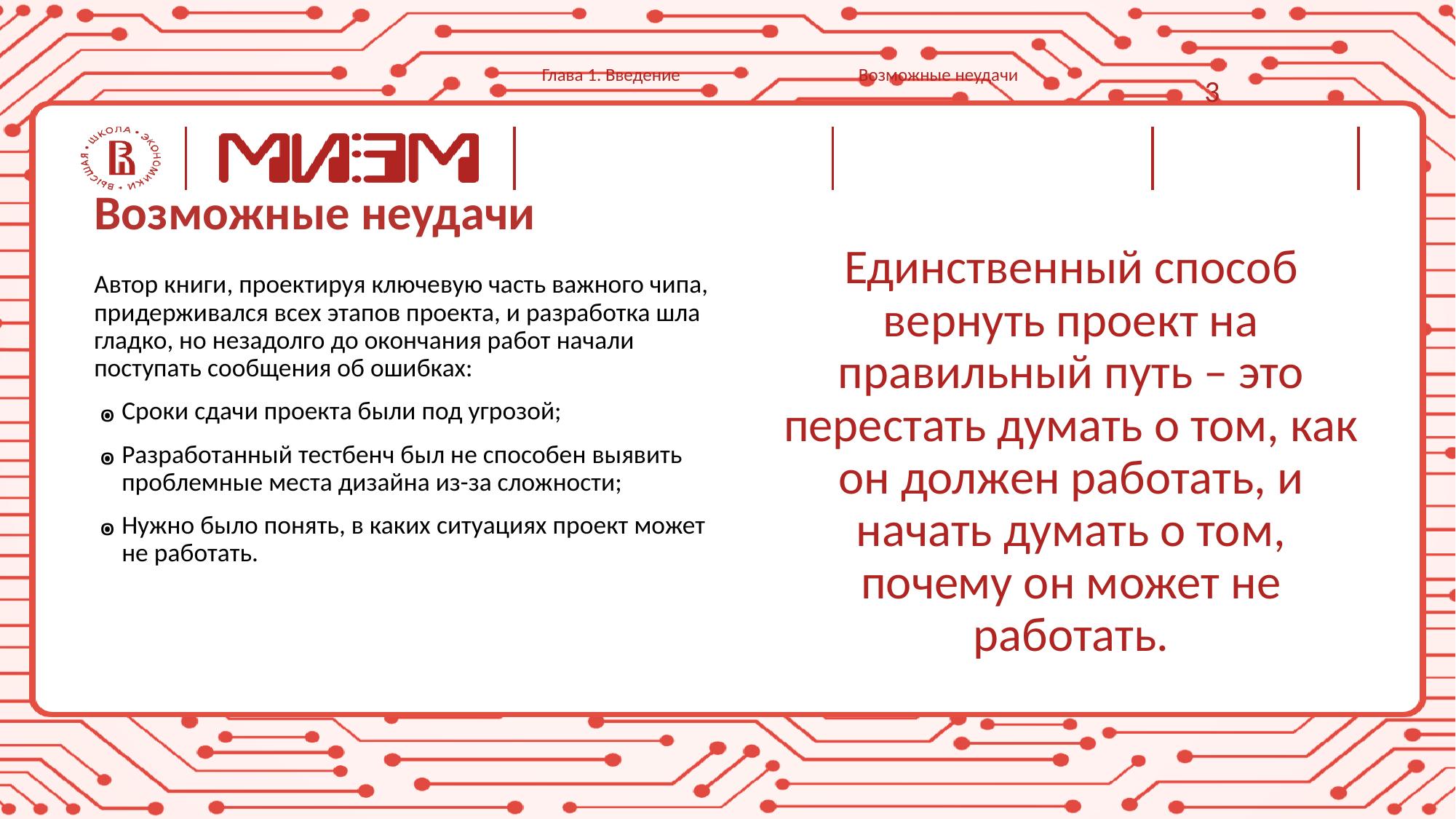

Глава 1. Введение
Возможные неудачи
3
# Возможные неудачи
Единственный способ вернуть проект на правильный путь – это перестать думать о том, как он должен работать, и начать думать о том, почему он может не работать.
Автор книги, проектируя ключевую часть важного чипа, придерживался всех этапов проекта, и разработка шла гладко, но незадолго до окончания работ начали поступать сообщения об ошибках:
Сроки сдачи проекта были под угрозой;
Разработанный тестбенч был не способен выявить проблемные места дизайна из-за сложности;
Нужно было понять, в каких ситуациях проект может не работать.